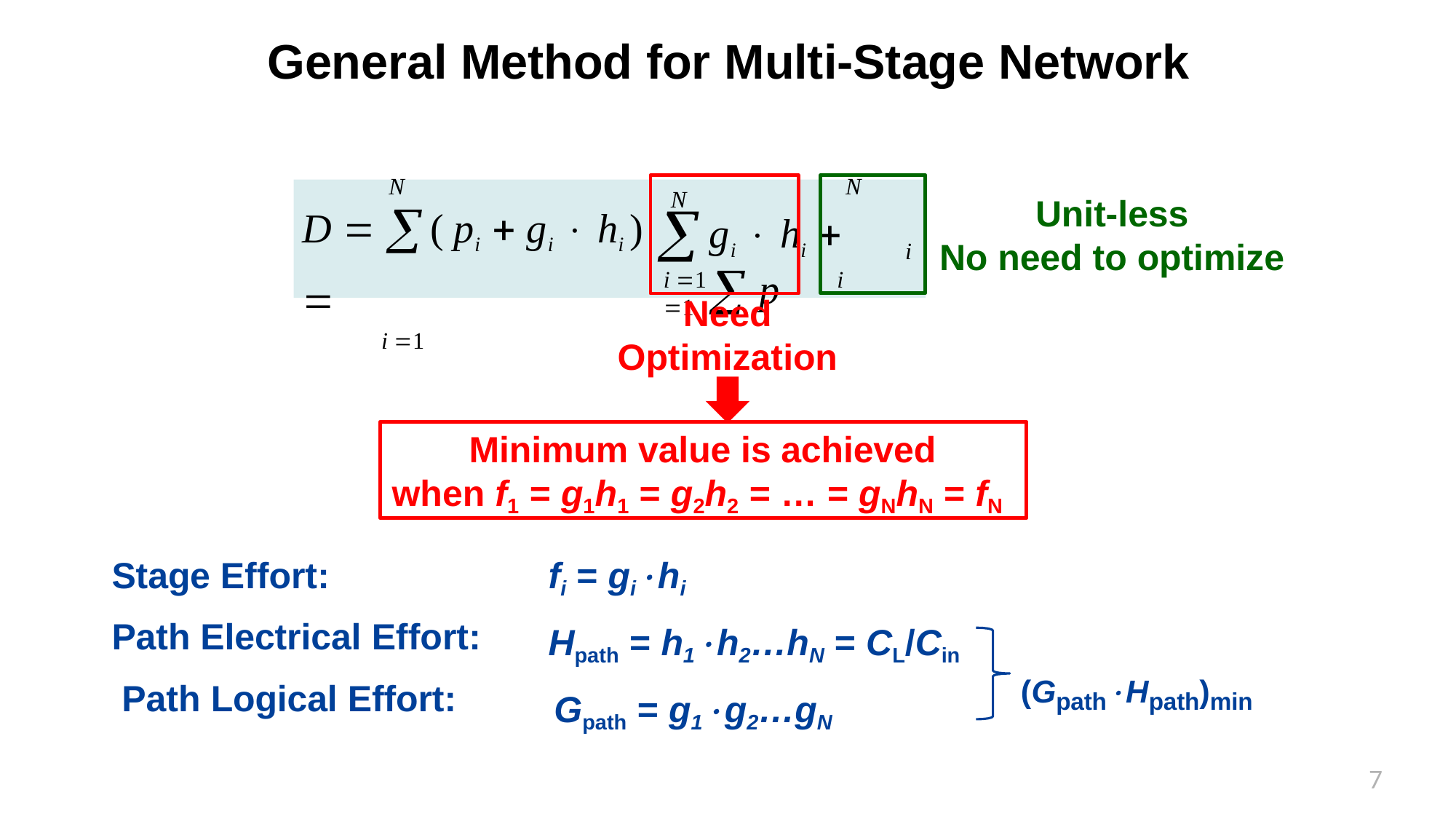

# General Method for Multi-Stage Network

N
D = ∑( pi  + gi  ⋅ hi ) =
i =1
N
N
gi  ⋅ hi  + ∑ p
Unit-less
No need to optimize
∑
i
i =1	i =1
Need  Optimization

Minimum value is achieved  when f1 = g1h1 = g2h2 = … = gNhN = fN
Stage Effort:
Path Electrical Effort:  Path Logical Effort:
fi = gi⋅hi
Hpath = h1⋅h2…hN = CL/Cin  Gpath = g1⋅g2…gN

(Gpath⋅Hpath)min
7